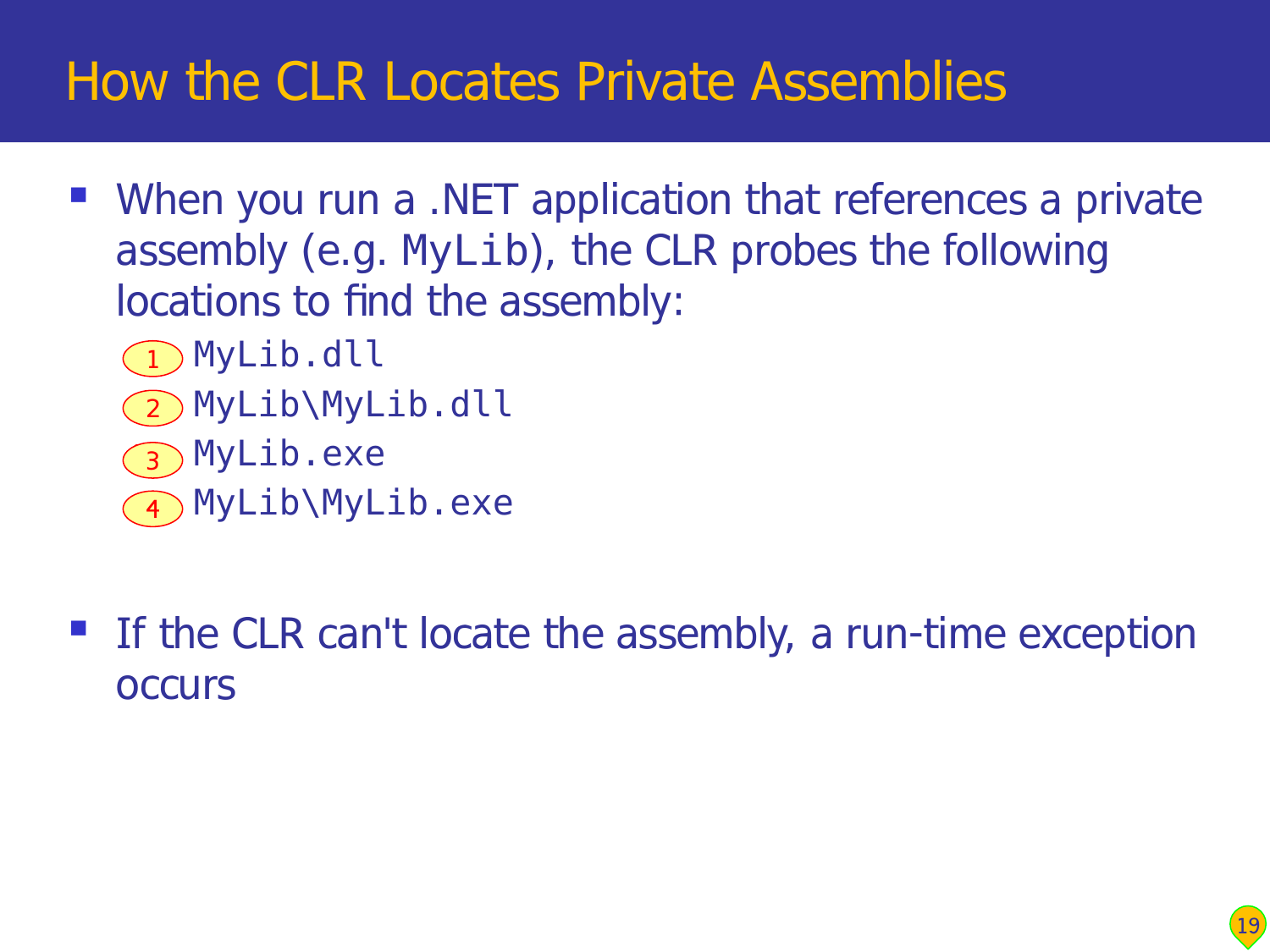

# How the CLR Locates Private Assemblies
When you run a .NET application that references a private assembly (e.g. MyLib), the CLR probes the following locations to find the assembly:
 MyLib.dll
 MyLib\MyLib.dll
 MyLib.exe
 MyLib\MyLib.exe

If the CLR can't locate the assembly, a run-time exception occurs

1
2
3
4
19